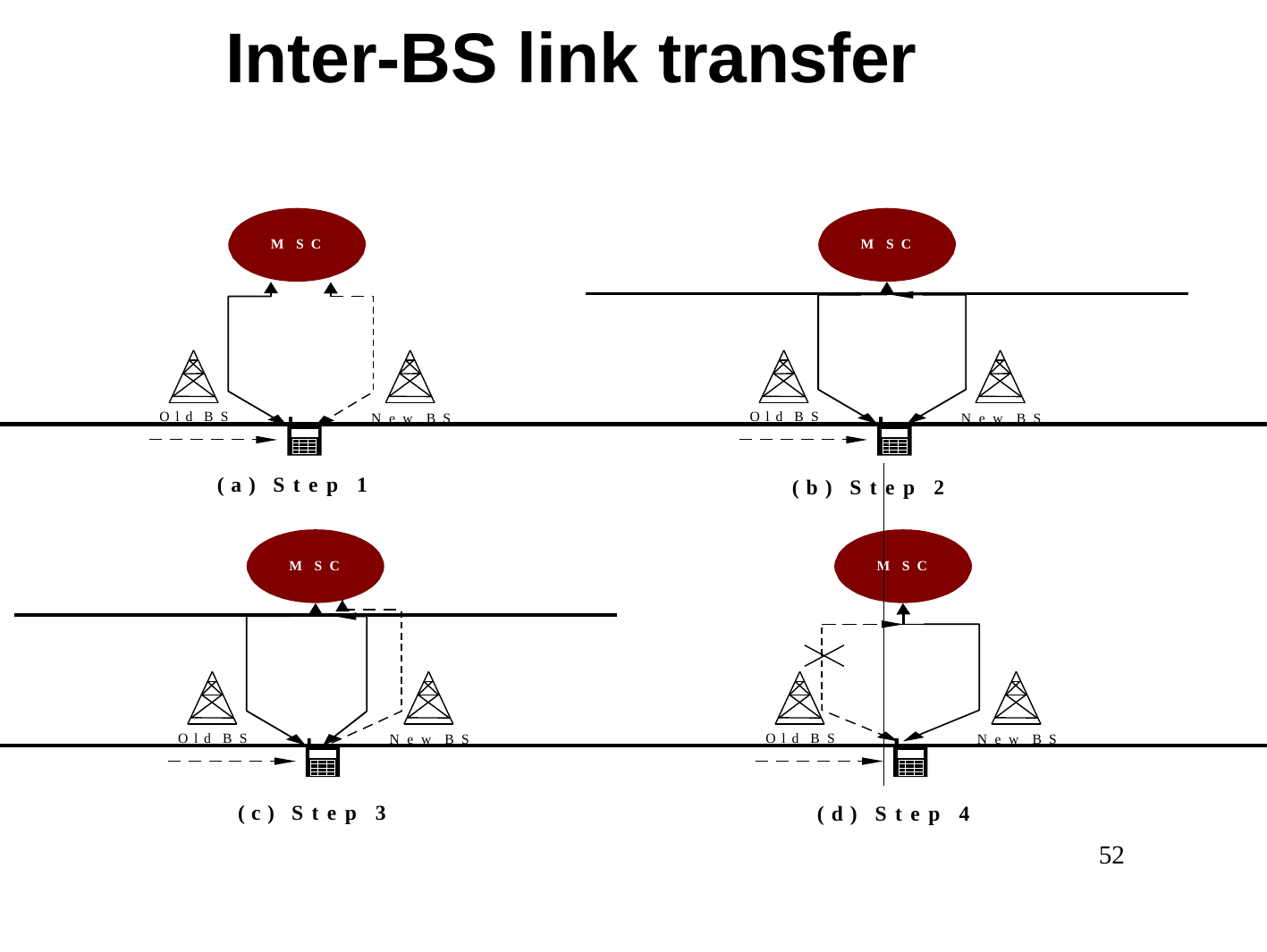

# Inter-BS link transfer

M SC
M SC

Old BS
Old BS
New BS
New BS

(a) Step 1
(b) Step 2

M SC
M SC

Old BS
Old BS
New BS
New BS

(c) Step 3
(d) Step 4
52